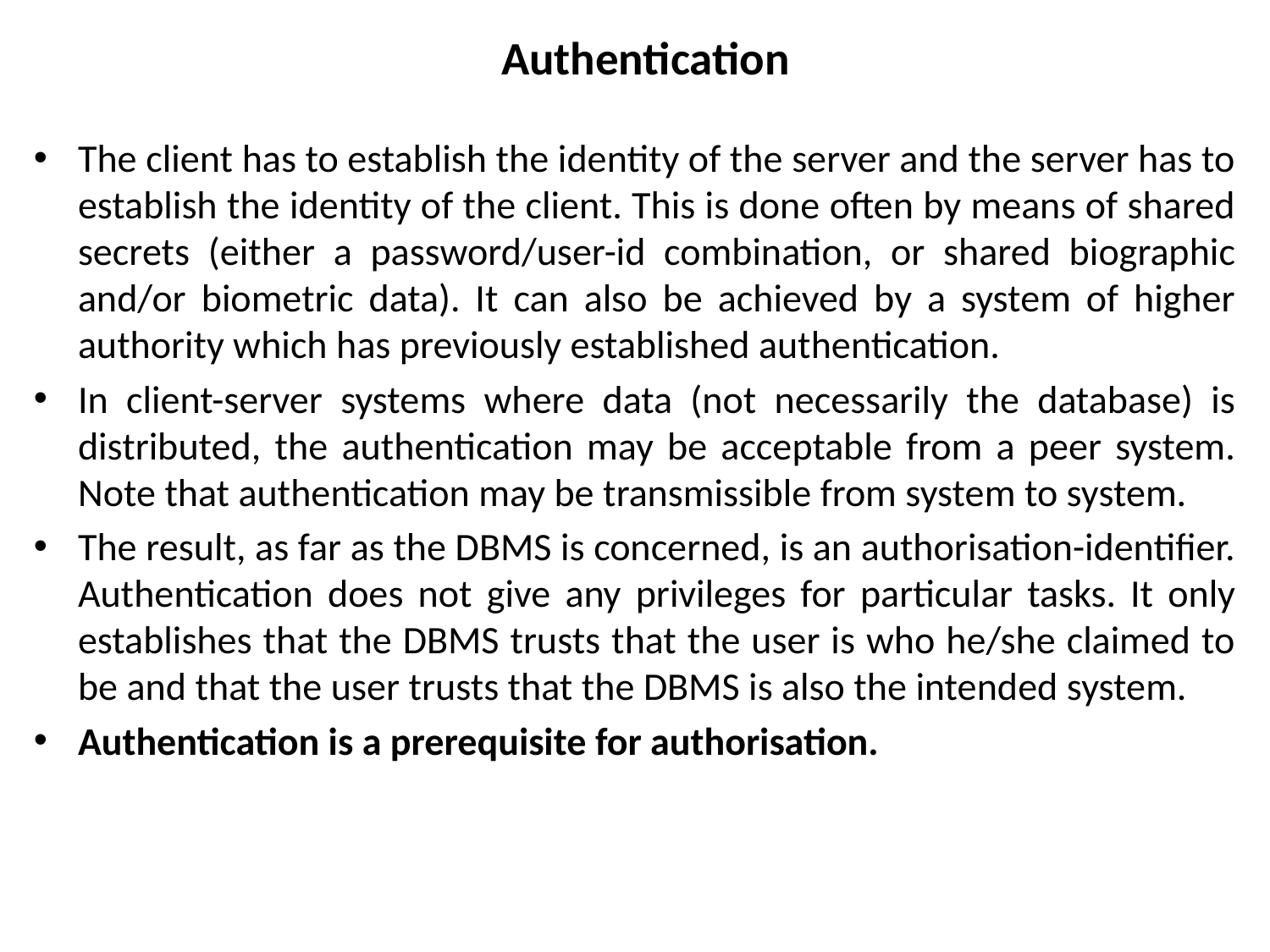

# Authentication
The client has to establish the identity of the server and the server has to establish the identity of the client. This is done often by means of shared secrets (either a password/user-id combination, or shared biographic and/or biometric data). It can also be achieved by a system of higher authority which has previously established authentication.
In client-server systems where data (not necessarily the database) is distributed, the authentication may be acceptable from a peer system. Note that authentication may be transmissible from system to system.
The result, as far as the DBMS is concerned, is an authorisation-identifier. Authentication does not give any privileges for particular tasks. It only establishes that the DBMS trusts that the user is who he/she claimed to be and that the user trusts that the DBMS is also the intended system.
Authentication is a prerequisite for authorisation.